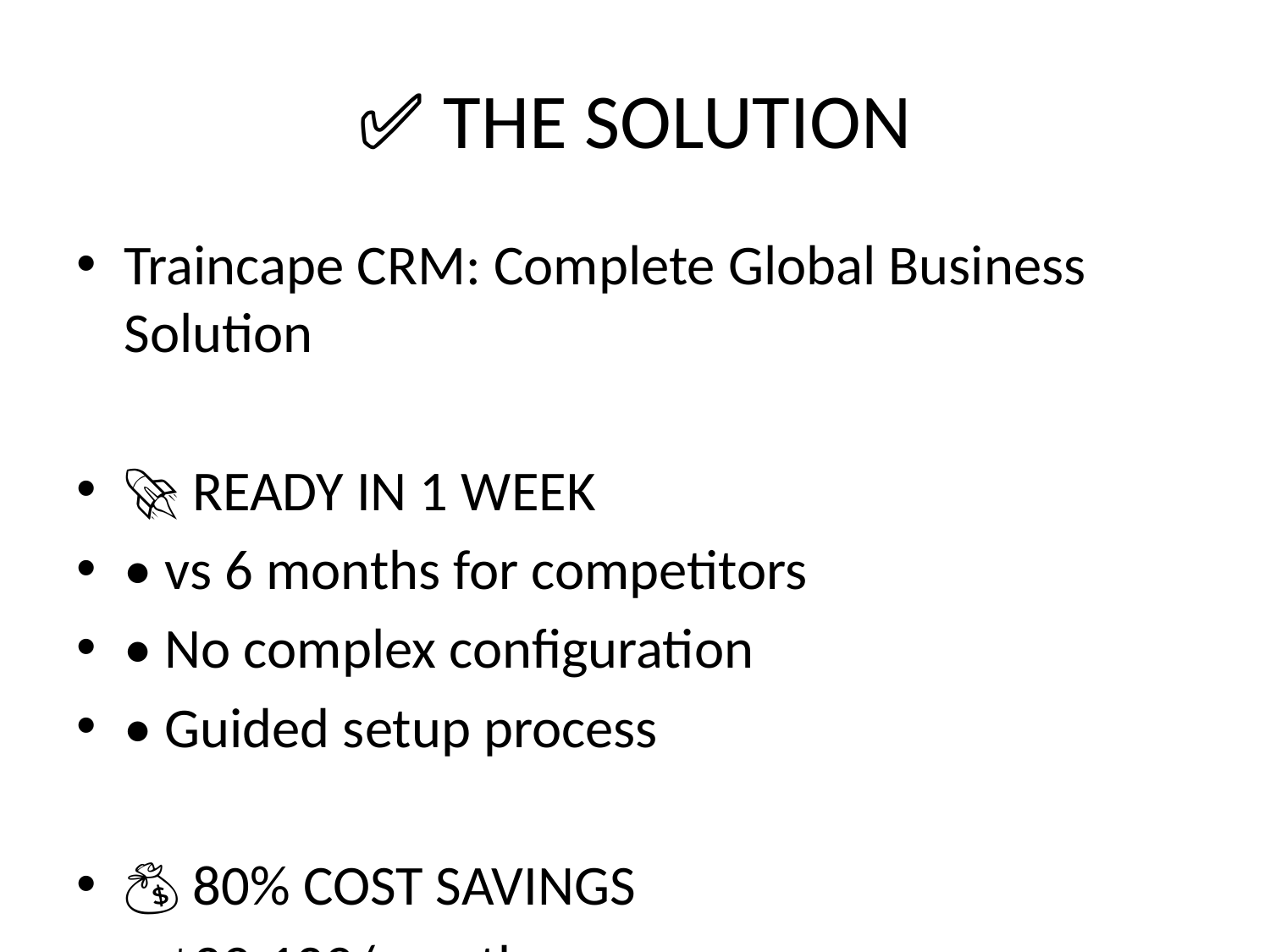

# ✅ THE SOLUTION
Traincape CRM: Complete Global Business Solution

🚀 READY IN 1 WEEK
• vs 6 months for competitors
• No complex configuration
• Guided setup process

💰 80% COST SAVINGS
• $29-129/month per user
• vs $150-500/month per user
• All features included

🌍 GLOBAL-FIRST
• Multi-currency support
• International payments
• Local compliance features
• Global business workflows

💳 BUILT-IN PAYMENTS
• Stripe integration included
• Automatic payment tracking
• Professional payment pages
• Multi-currency invoicing

🔧 ALL-IN-ONE SOLUTION
• Everything integrated
• No additional tools needed
• Seamless data flow
• Low maintenance